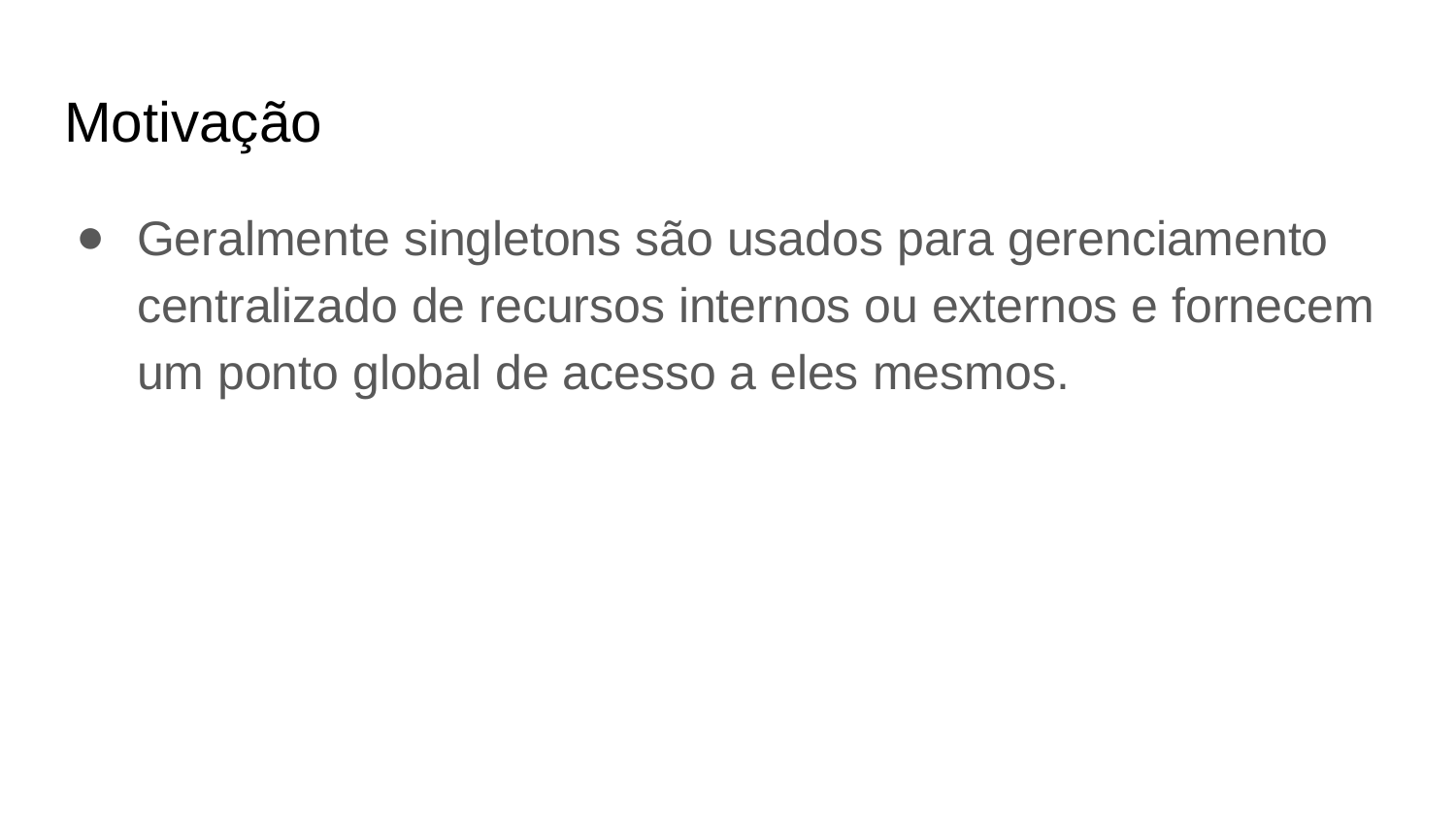

# Motivação
Geralmente singletons são usados ​​para gerenciamento centralizado de recursos internos ou externos e fornecem um ponto global de acesso a eles mesmos.